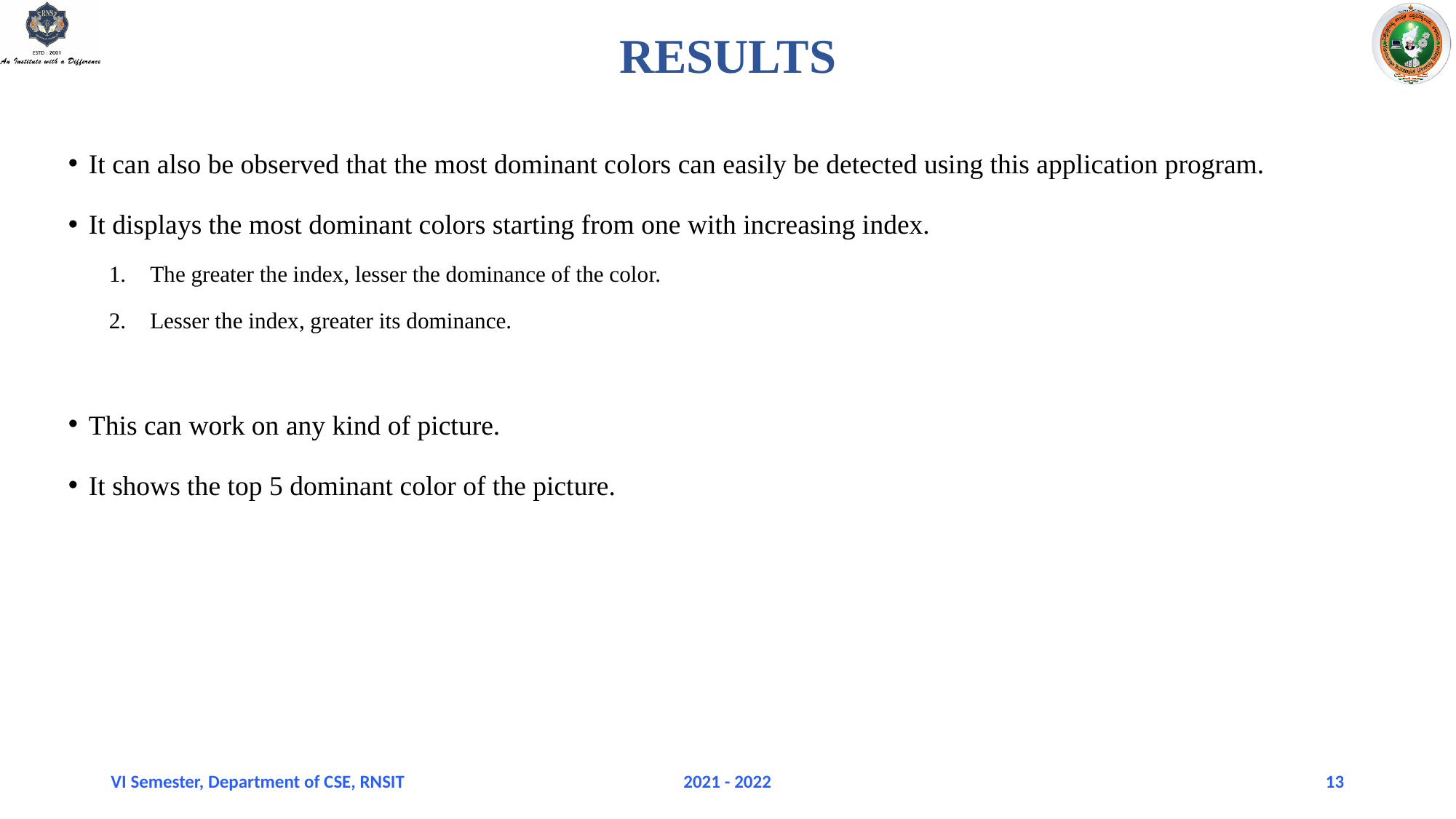

# RESULTS
It can also be observed that the most dominant colors can easily be detected using this application program.
It displays the most dominant colors starting from one with increasing index.
The greater the index, lesser the dominance of the color.
Lesser the index, greater its dominance.

This can work on any kind of picture.
It shows the top 5 dominant color of the picture.

VI Semester, Department of CSE, RNSIT
2021 - 2022
13